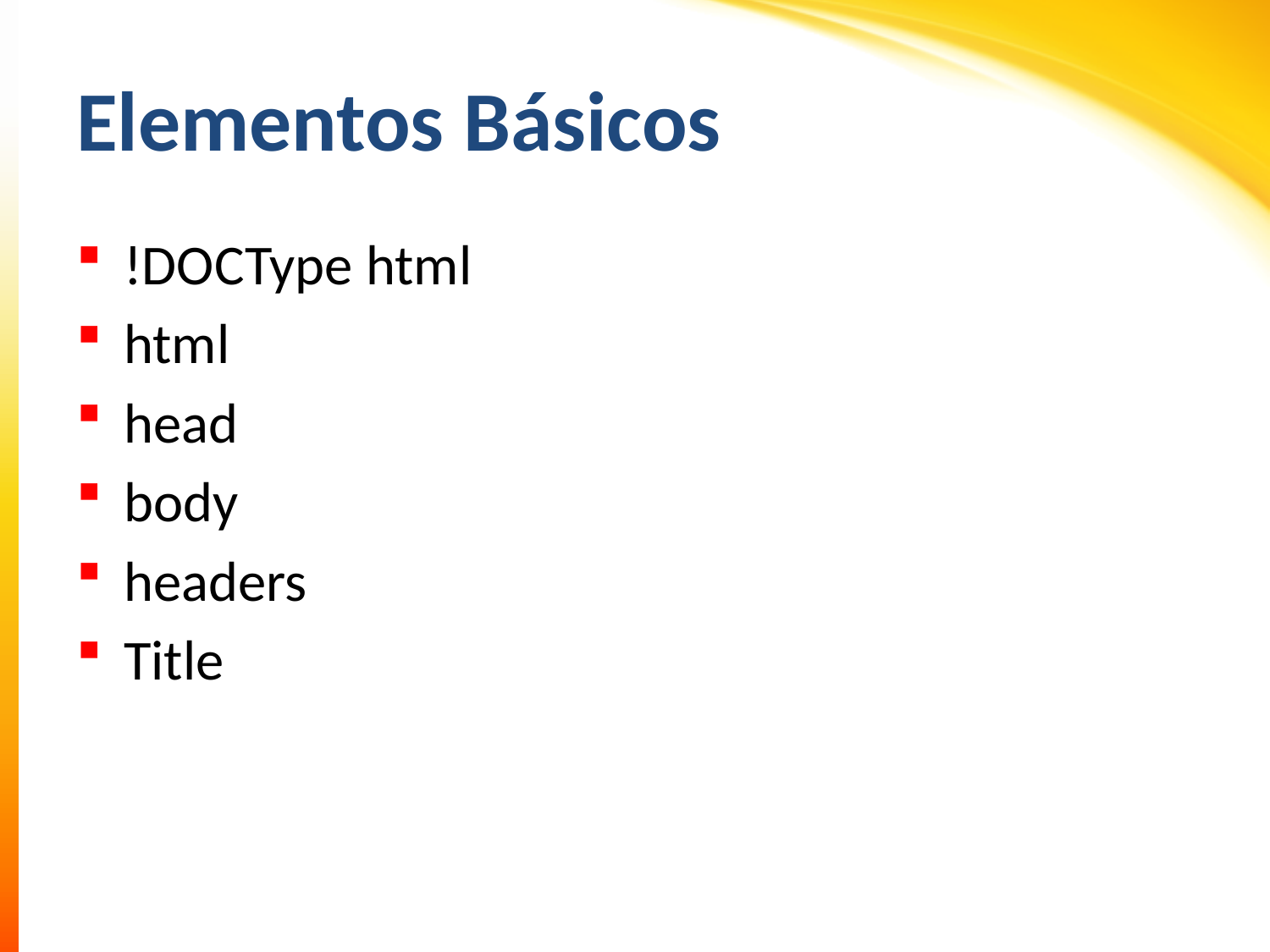

# Elementos Básicos
!DOCType html
html
head
body
headers
Title